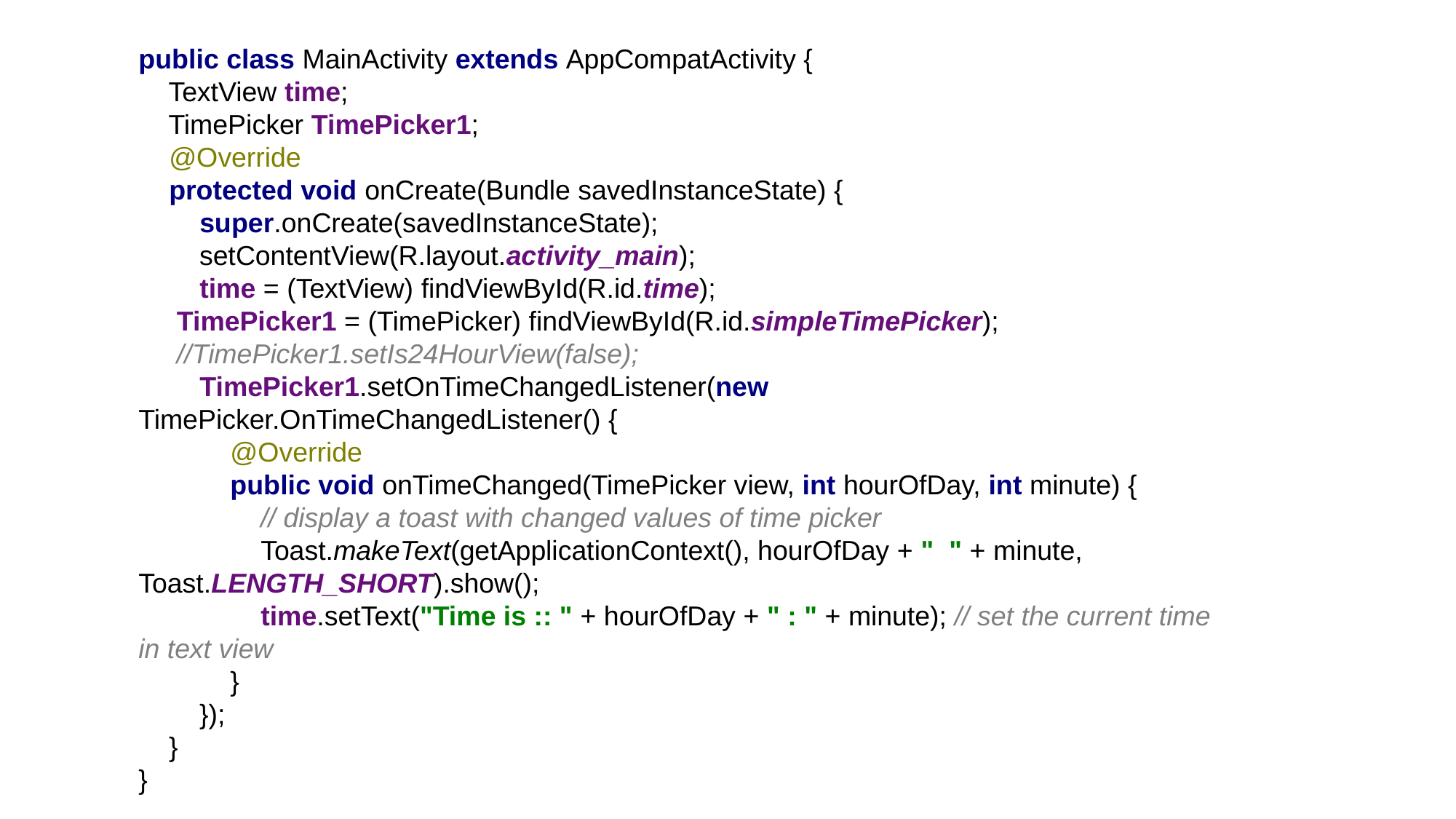

package com.example.datatimedemo;
import androidx.appcompat.app.AppCompatActivity;
public class MainActivity extends AppCompatActivity {
    TextView time;
    TimePicker TimePicker1;
    @Override
    protected void onCreate(Bundle savedInstanceState) {
        super.onCreate(savedInstanceState);
        setContentView(R.layout.activity_main);
        time = (TextView) findViewById(R.id.time);
     TimePicker1 = (TimePicker) findViewById(R.id.simpleTimePicker);
     //TimePicker1.setIs24HourView(false);
        TimePicker1.setOnTimeChangedListener(new TimePicker.OnTimeChangedListener() {
            @Override
            public void onTimeChanged(TimePicker view, int hourOfDay, int minute) {
                // display a toast with changed values of time picker
                Toast.makeText(getApplicationContext(), hourOfDay + "  " + minute, Toast.LENGTH_SHORT).show();
                time.setText("Time is :: " + hourOfDay + " : " + minute); // set the current time in text view
            }
        });
    }
}